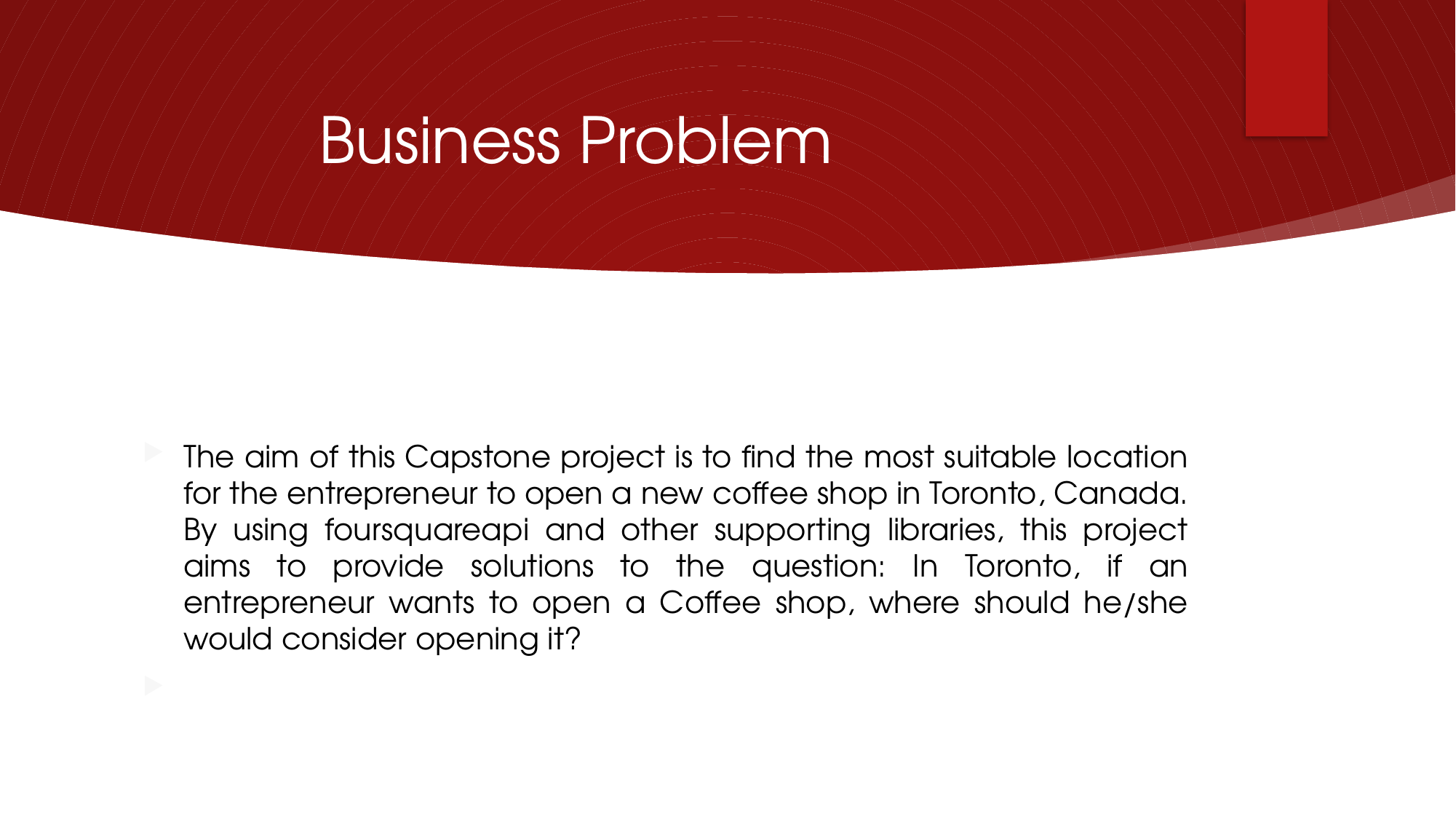

# Business Problem

The aim of this Capstone project is to find the most suitable location for the entrepreneur to open a new coffee shop in Toronto, Canada. By using foursquareapi and other supporting libraries, this project aims to provide solutions to the question: In Toronto, if an entrepreneur wants to open a Coffee shop, where should he/she would consider opening it?